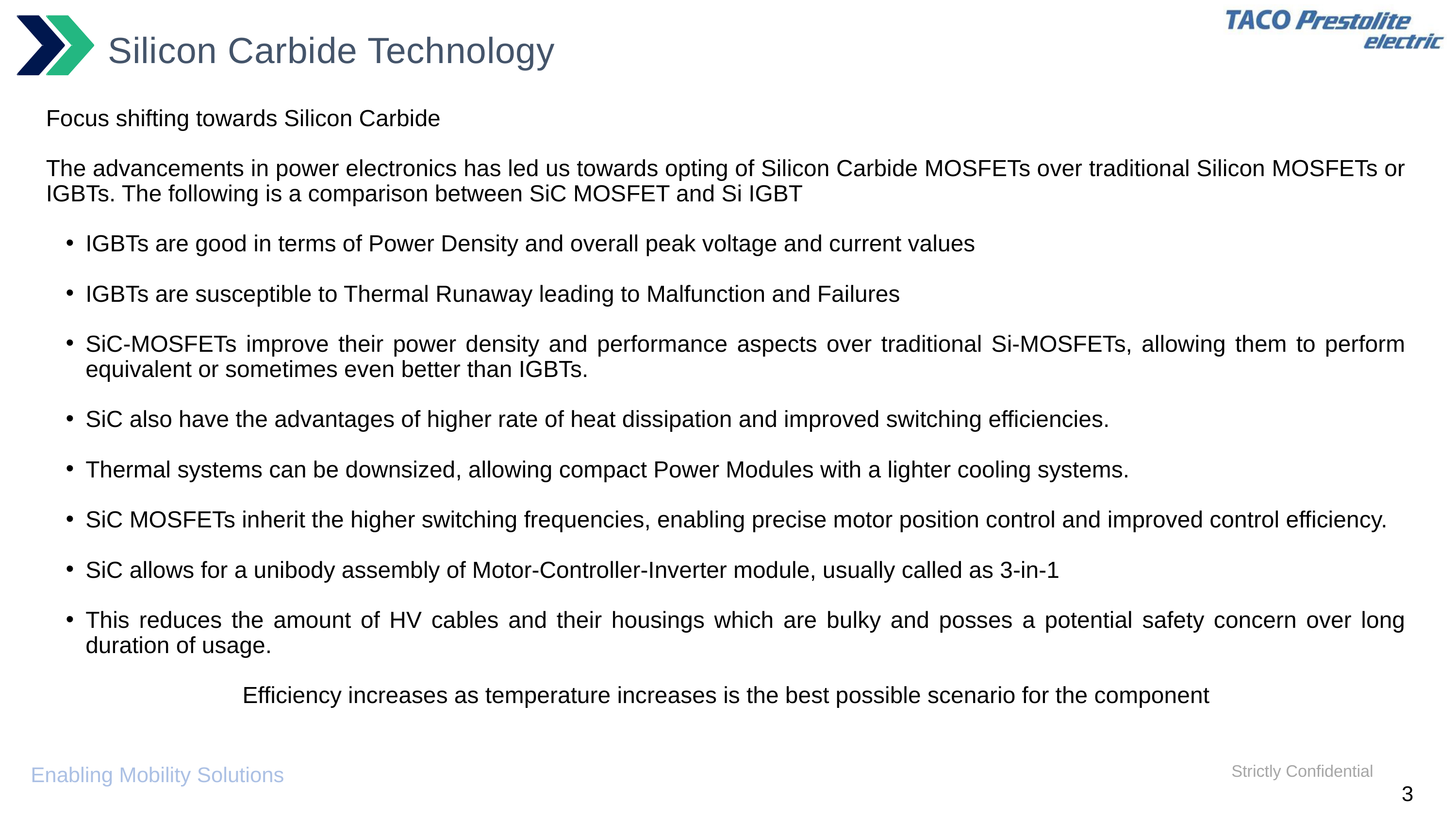

Silicon Carbide Technology
Focus shifting towards Silicon Carbide

The advancements in power electronics has led us towards opting of Silicon Carbide MOSFETs over traditional Silicon MOSFETs or IGBTs. The following is a comparison between SiC MOSFET and Si IGBT

IGBTs are good in terms of Power Density and overall peak voltage and current values

IGBTs are susceptible to Thermal Runaway leading to Malfunction and Failures

SiC-MOSFETs improve their power density and performance aspects over traditional Si-MOSFETs, allowing them to perform equivalent or sometimes even better than IGBTs.

SiC also have the advantages of higher rate of heat dissipation and improved switching efficiencies.

Thermal systems can be downsized, allowing compact Power Modules with a lighter cooling systems.

SiC MOSFETs inherit the higher switching frequencies, enabling precise motor position control and improved control efficiency.

SiC allows for a unibody assembly of Motor-Controller-Inverter module, usually called as 3-in-1

This reduces the amount of HV cables and their housings which are bulky and posses a potential safety concern over long duration of usage.

Efficiency increases as temperature increases is the best possible scenario for the component
Strictly Confidential
Enabling Mobility Solutions
3